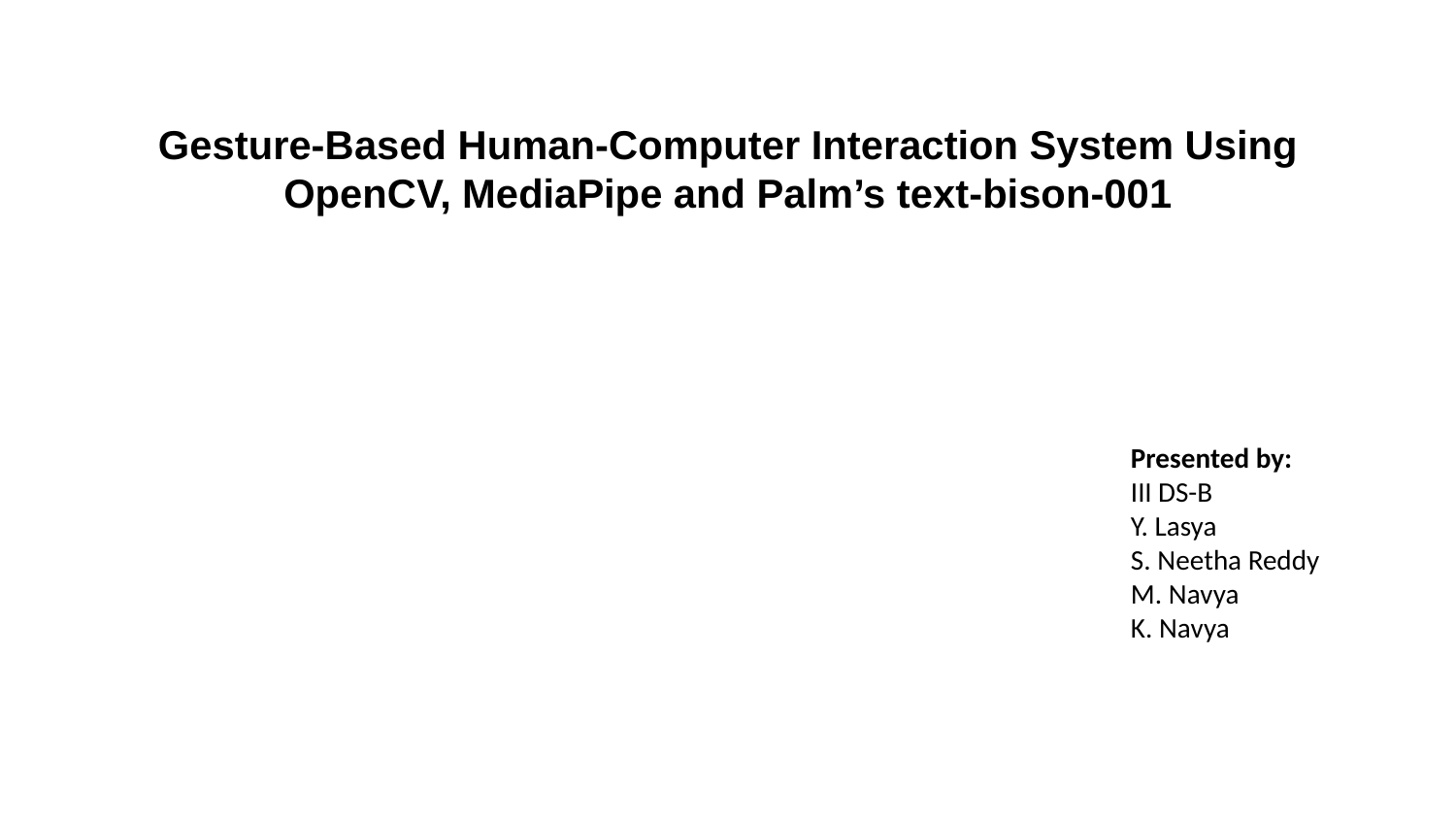

Gesture-Based Human-Computer Interaction System Using OpenCV, MediaPipe and Palm’s text-bison-001
Presented by:
III DS-B
Y. Lasya
S. Neetha Reddy
M. Navya
K. Navya